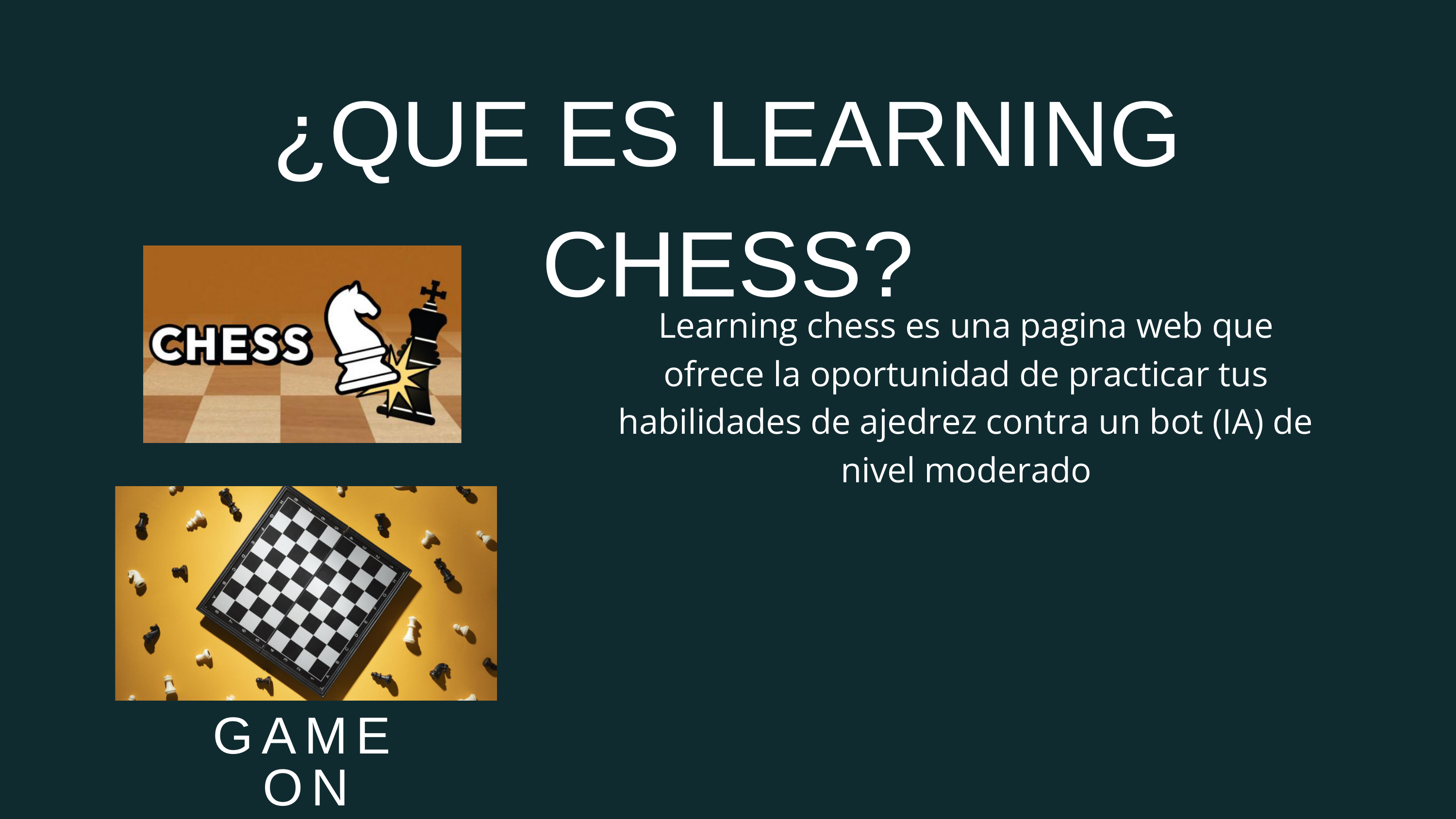

¿QUE ES LEARNING CHESS?

Learning chess es una pagina web que ofrece la oportunidad de practicar tus habilidades de ajedrez contra un bot (IA) de nivel moderado

GAME ON